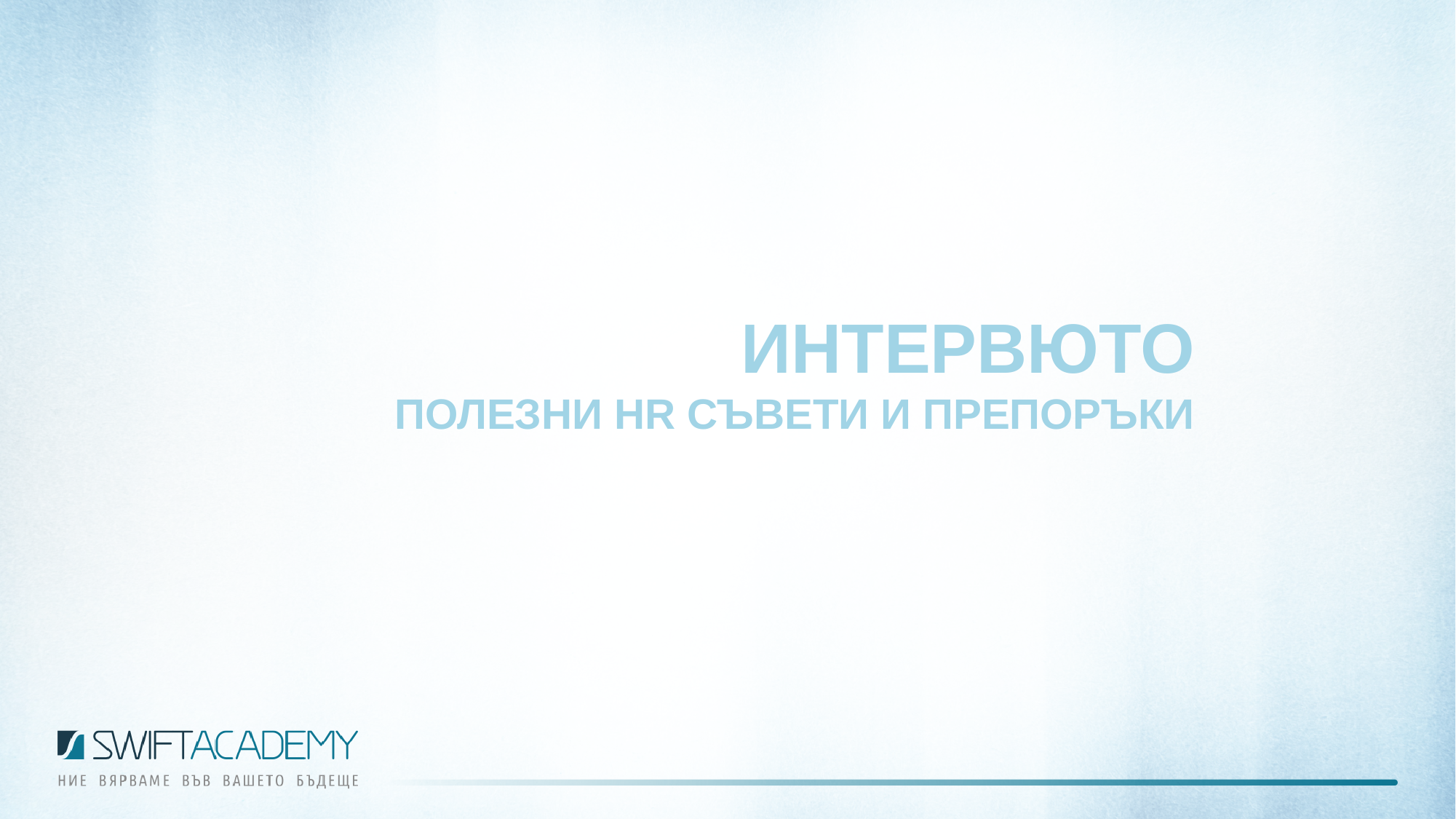

# ИнтервюTO Полезни HR съвети и препоръки